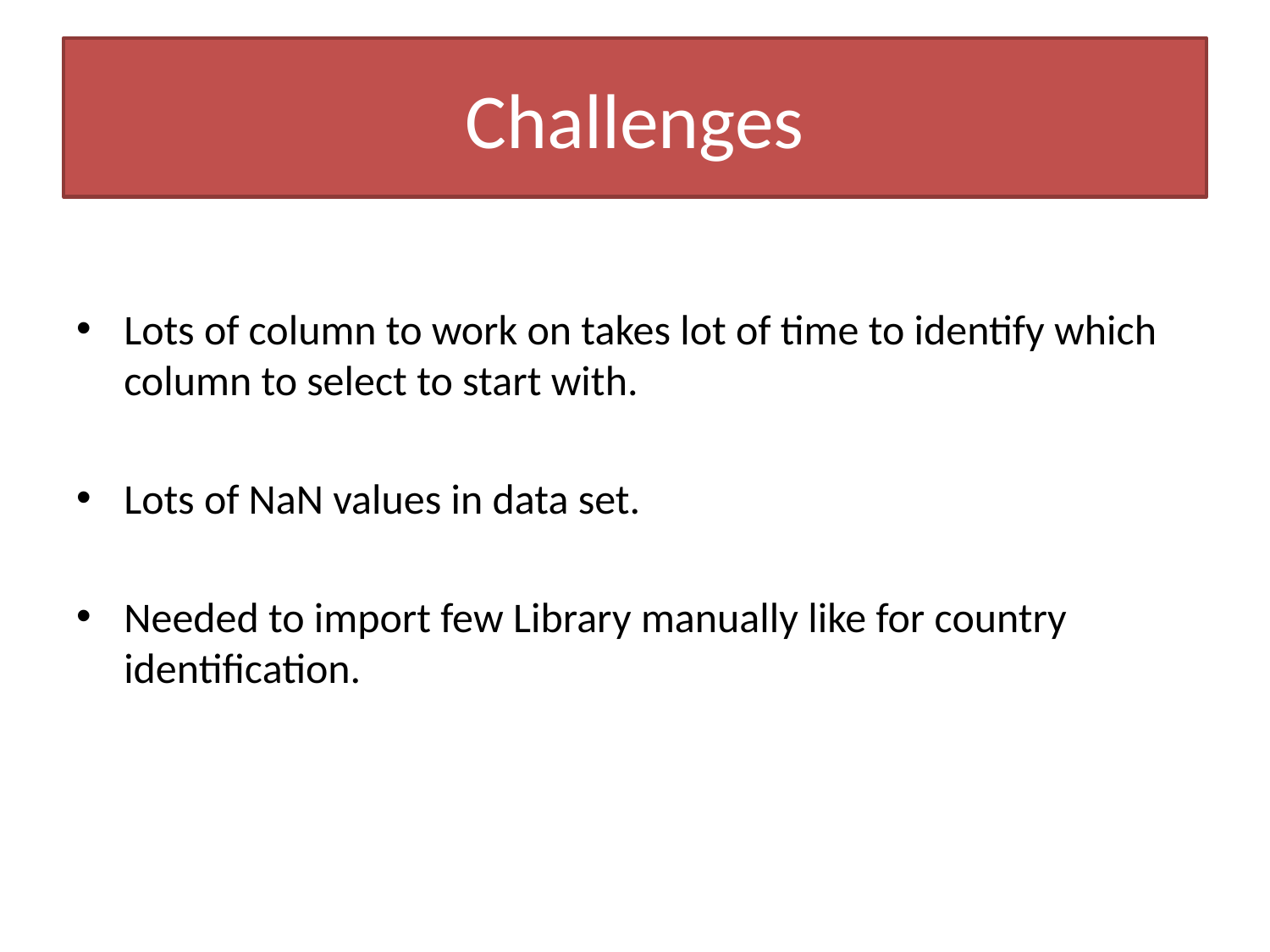

# Challenges
Lots of column to work on takes lot of time to identify which column to select to start with.

Lots of NaN values in data set.

Needed to import few Library manually like for country identification.